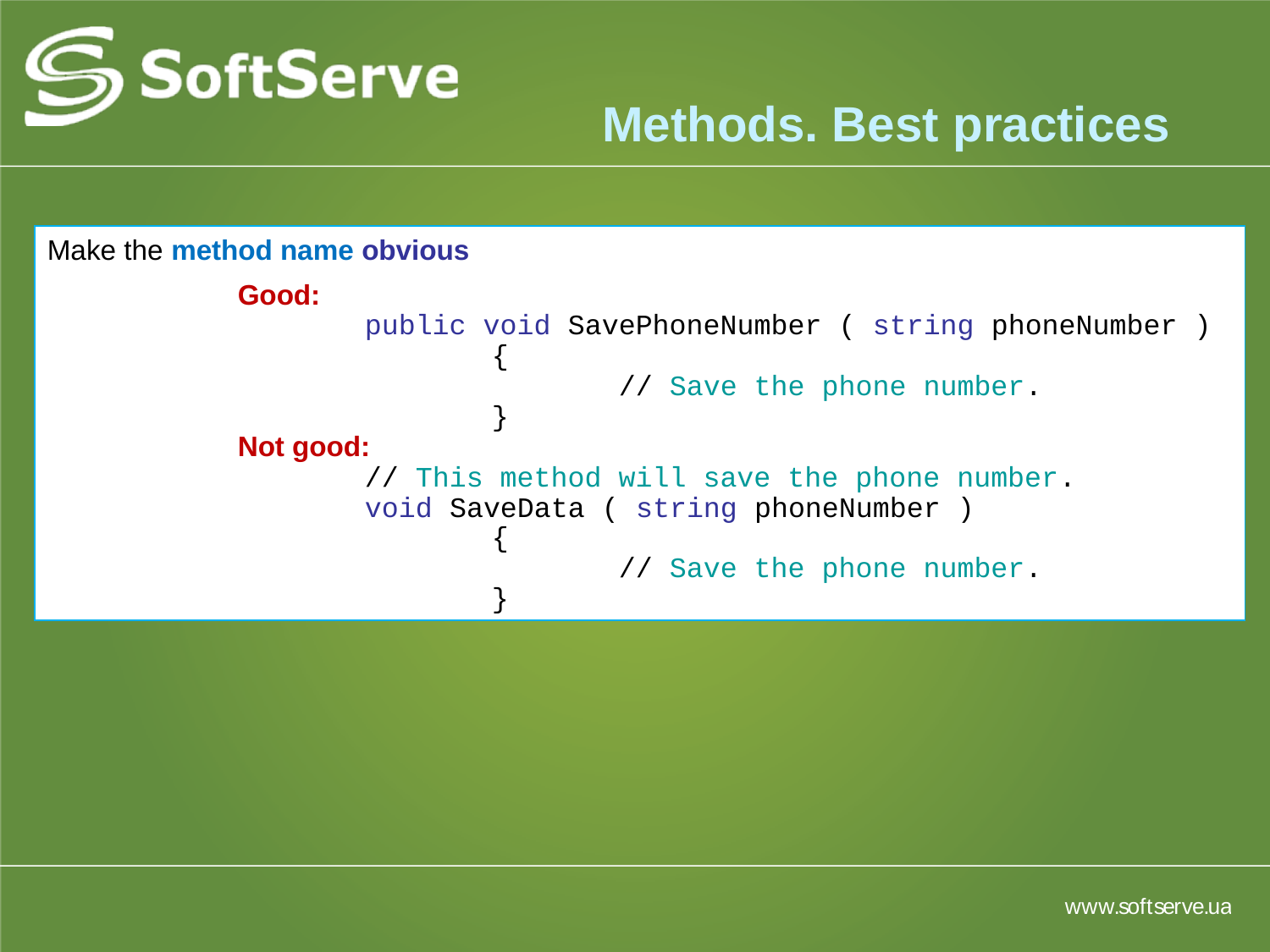

# Methods. Best practices
Make the method name obvious
	Good:
  	 	public void SavePhoneNumber ( string phoneNumber )
  			{
  	    			// Save the phone number.
  			}
	Not good:
  		// This method will save the phone number.
  		void SaveData ( string phoneNumber )
  			{
  	    			// Save the phone number.
  			}